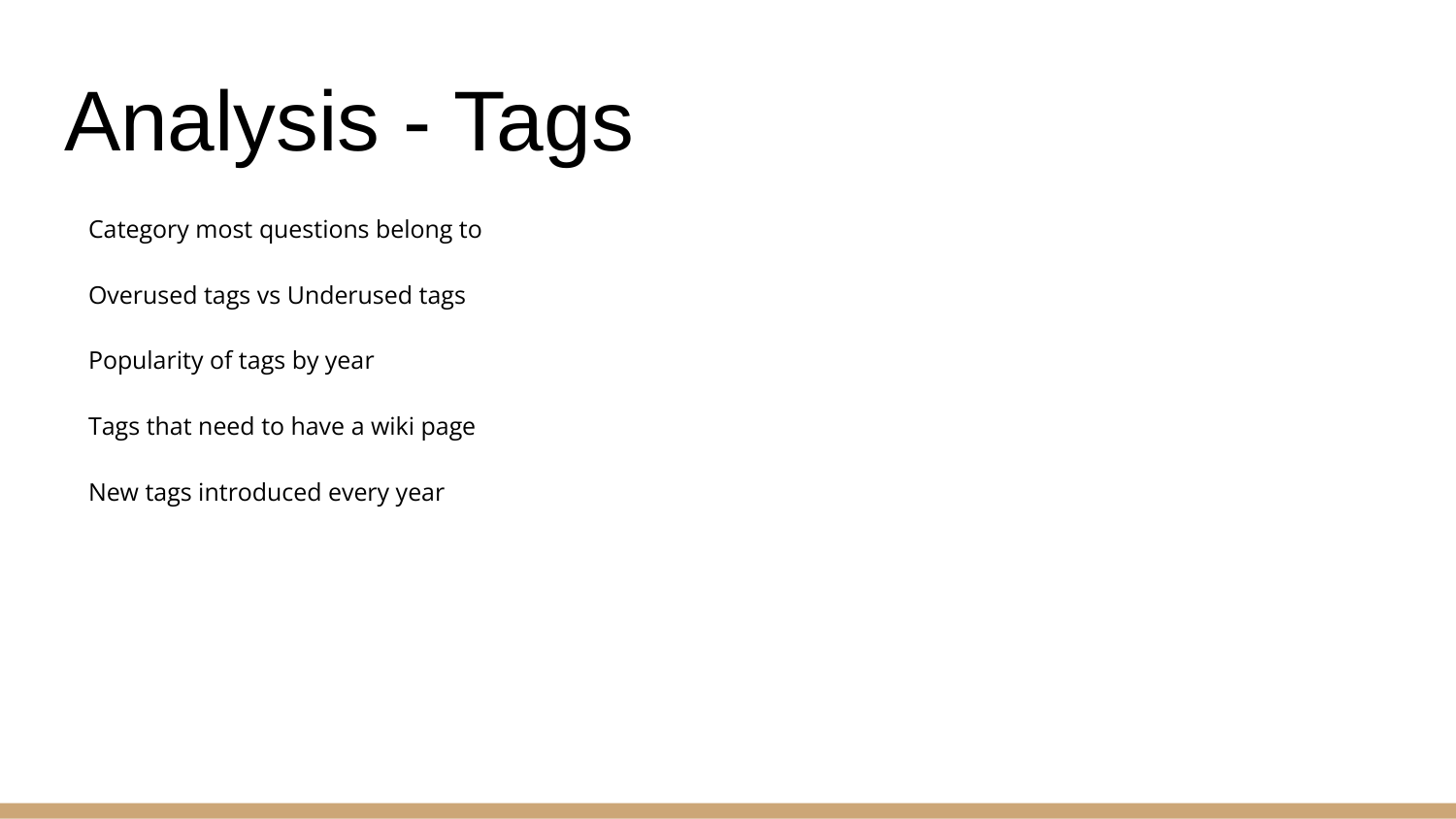

# Analysis - Tags
Category most questions belong to
Overused tags vs Underused tags
Popularity of tags by year
Tags that need to have a wiki page
New tags introduced every year